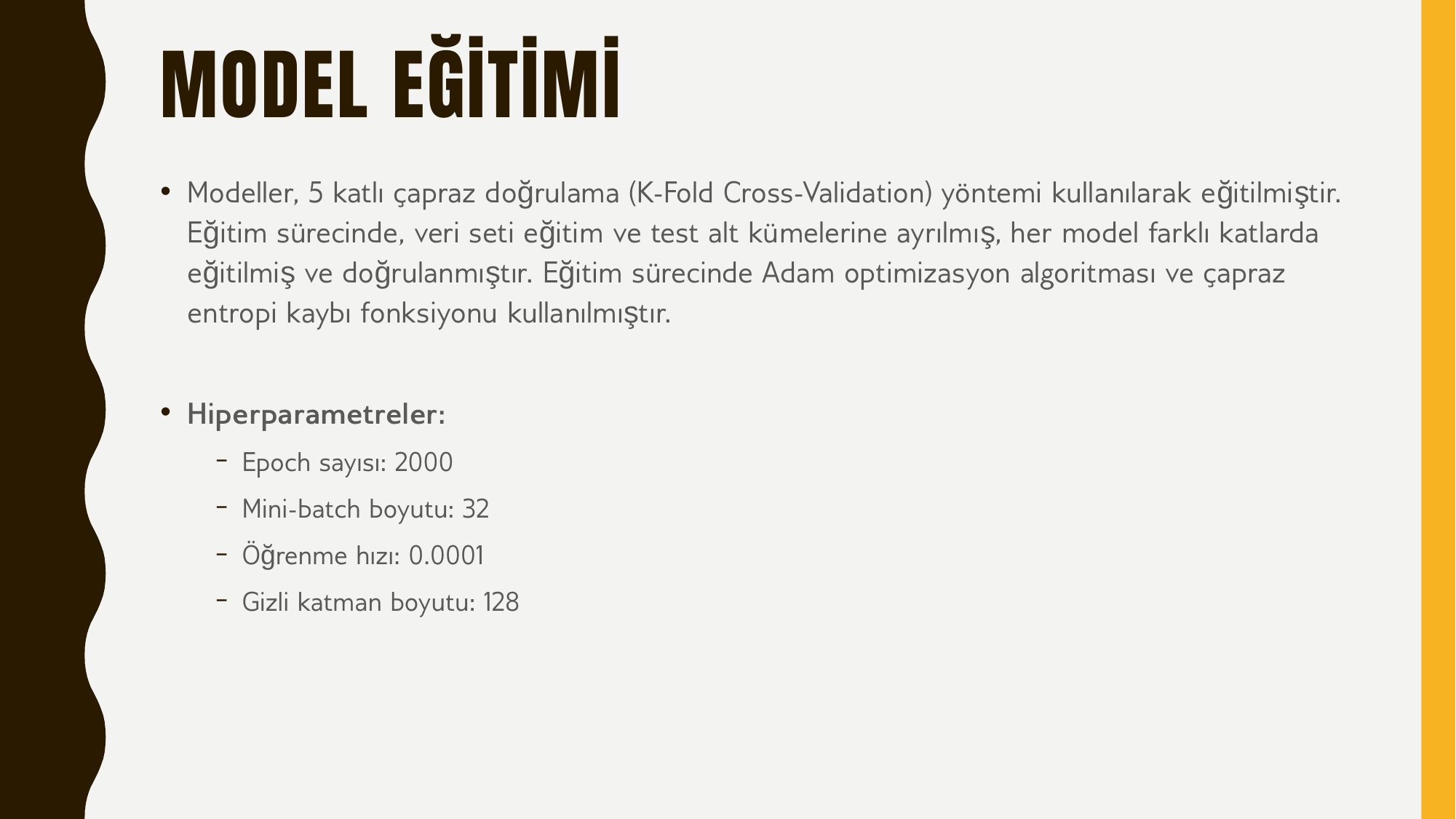

# Model Eğitimi
Modeller, 5 katlı çapraz doğrulama (K-Fold Cross-Validation) yöntemi kullanılarak eğitilmiştir. Eğitim sürecinde, veri seti eğitim ve test alt kümelerine ayrılmış, her model farklı katlarda eğitilmiş ve doğrulanmıştır. Eğitim sürecinde Adam optimizasyon algoritması ve çapraz entropi kaybı fonksiyonu kullanılmıştır.

Hiperparametreler:
Epoch sayısı: 2000
Mini-batch boyutu: 32
Öğrenme hızı: 0.0001
Gizli katman boyutu: 128